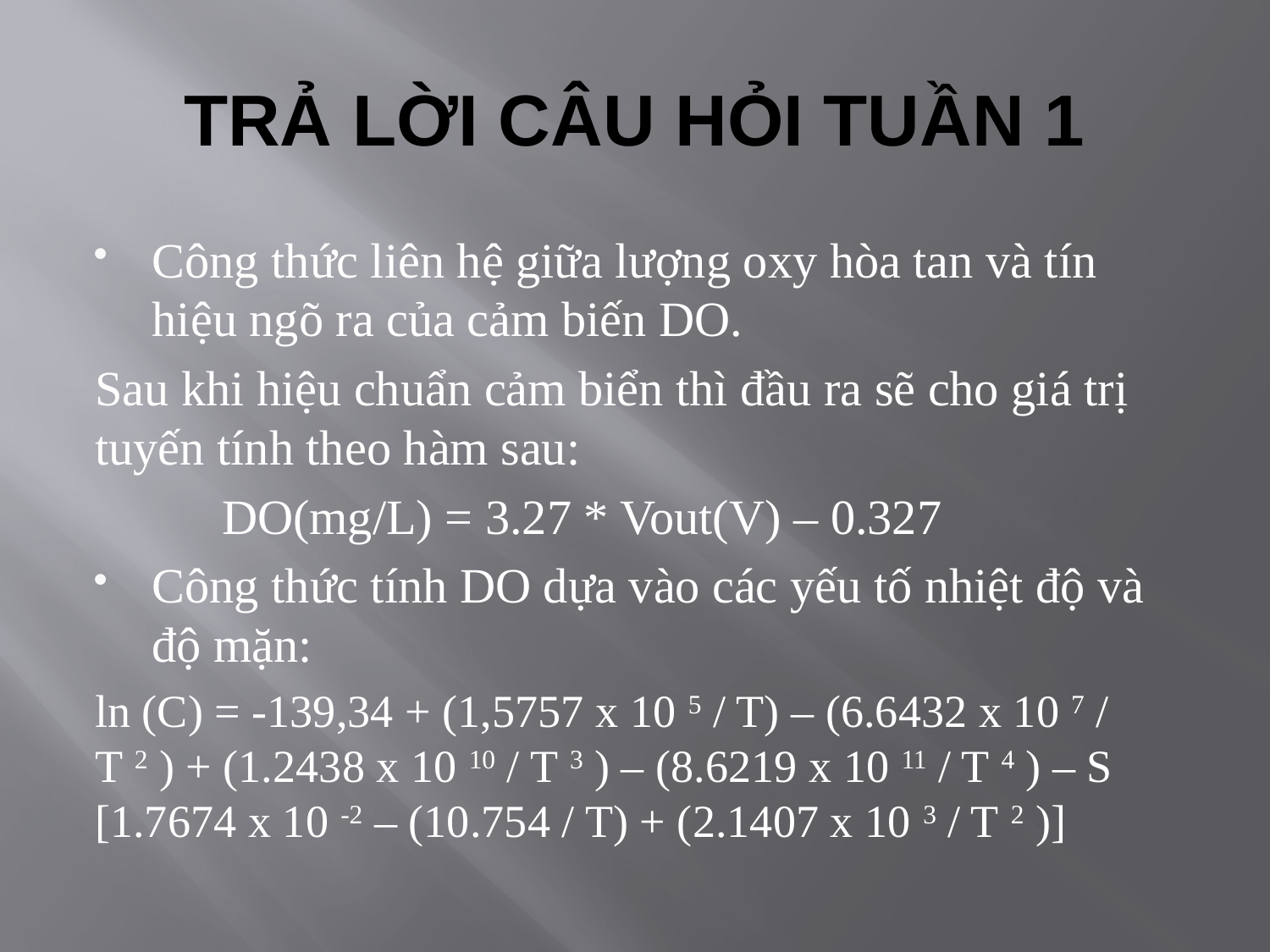

# TRẢ LỜI CÂU HỎI TUẦN 1
Công thức liên hệ giữa lượng oxy hòa tan và tín hiệu ngõ ra của cảm biến DO.
Sau khi hiệu chuẩn cảm biển thì đầu ra sẽ cho giá trị tuyến tính theo hàm sau:
	DO(mg/L) = 3.27 * Vout(V) – 0.327
Công thức tính DO dựa vào các yếu tố nhiệt độ và độ mặn:
ln (C) = -139,34 + (1,5757 x 10 5 / T) – (6.6432 x 10 7 / T 2 ) + (1.2438 x 10 10 / T 3 ) – (8.6219 x 10 11 / T 4 ) – S [1.7674 x 10 -2 – (10.754 / T) + (2.1407 x 10 3 / T 2 )]